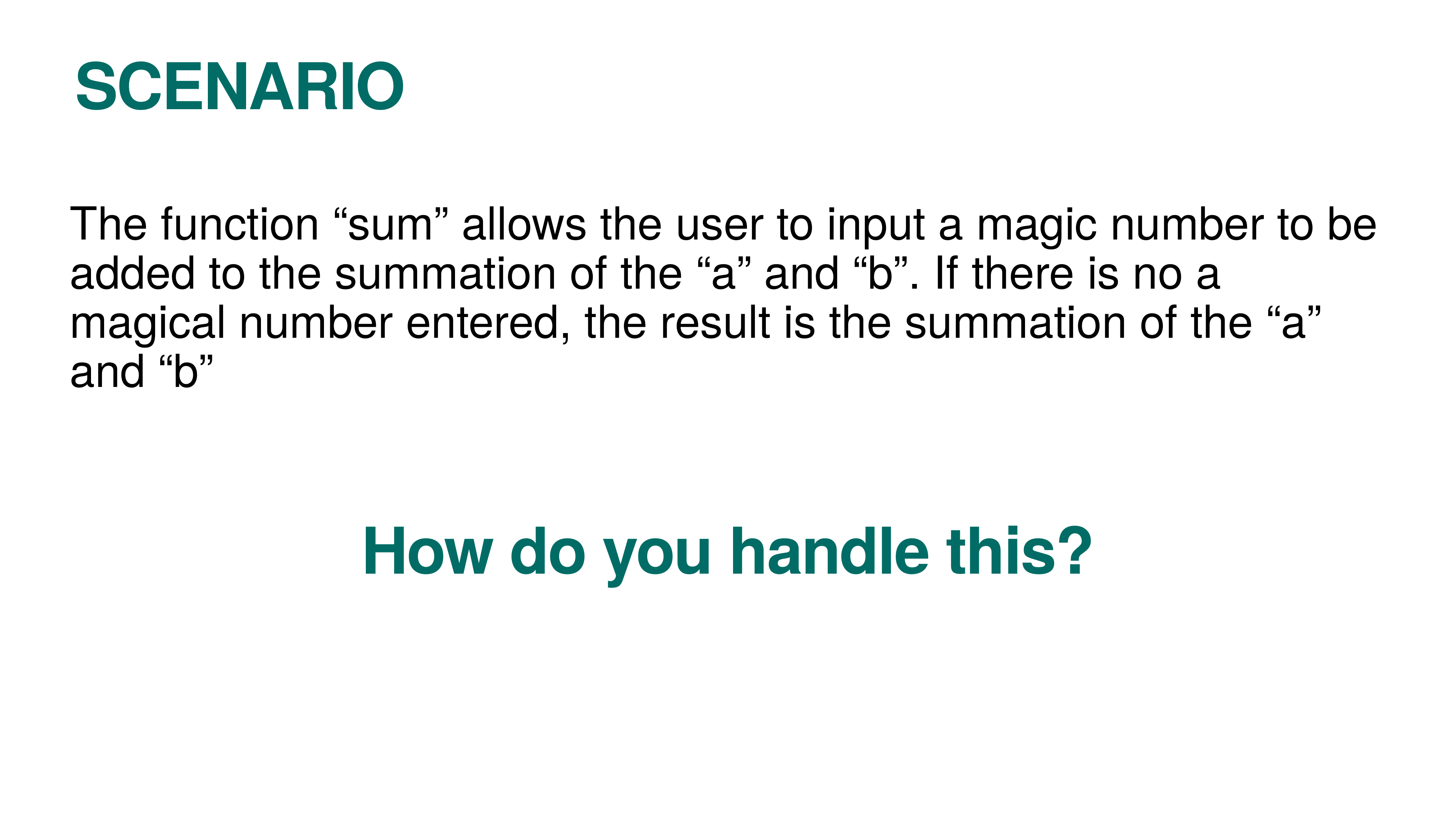

# SCENARIO
The function “sum” allows the user to input a magic number to be added to the summation of the “a” and “b”. If there is no a magical number entered, the result is the summation of the “a” and “b”
How do you handle this?